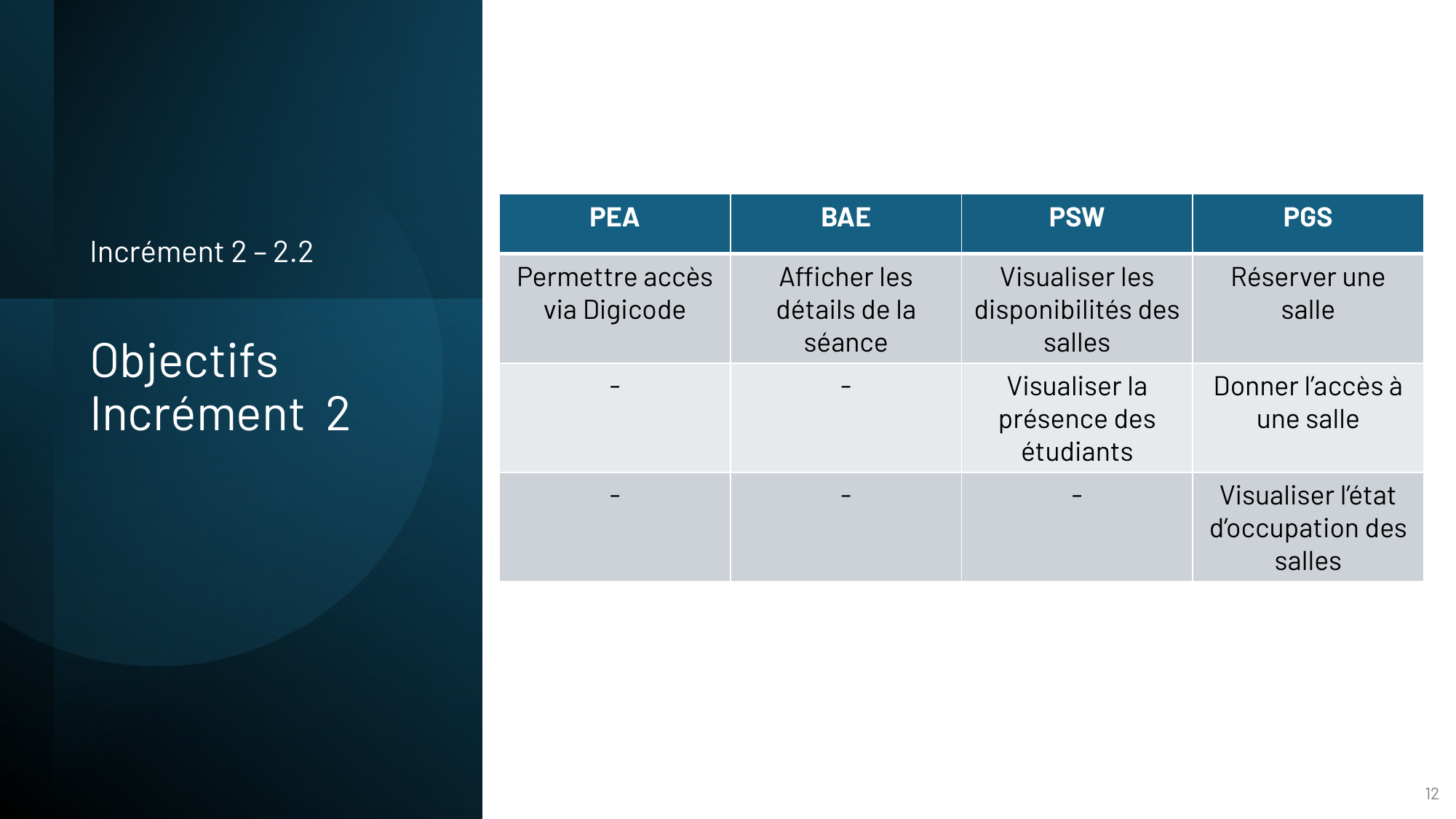

Incrément 2 – 2.2

| PEA | BAE | PSW | PGS |
| --- | --- | --- | --- |
| Permettre accès via Digicode | Afficher les détails de la séance | Visualiser les disponibilités des salles | Réserver une salle |
| - | - | Visualiser la présence des étudiants | Donner l’accès à une salle |
| - | - | - | Visualiser l’état d’occupation des salles |

# Objectifs Incrément  2
12